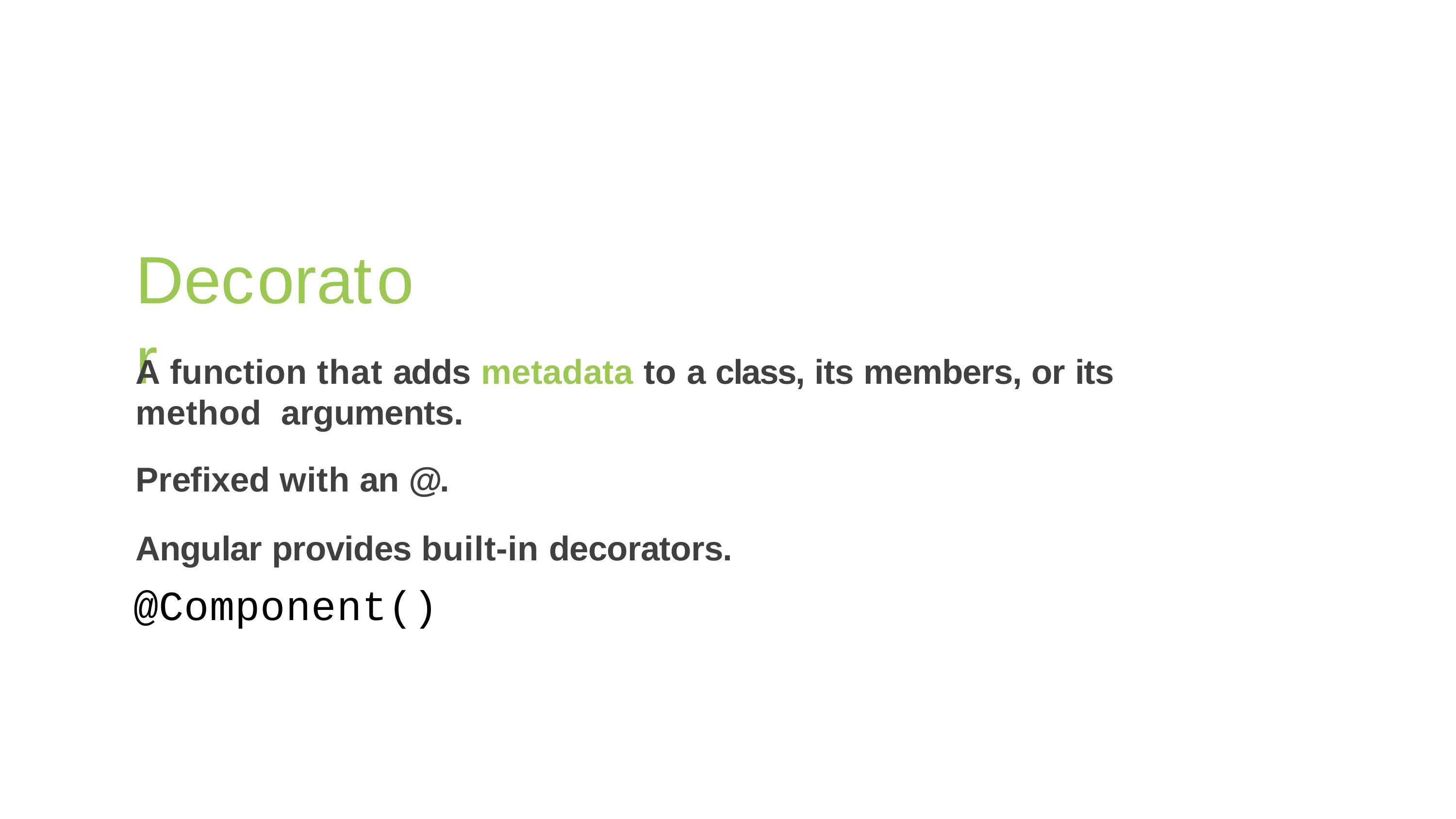

# Decorator
A function that adds metadata to a class, its members, or its method  arguments.
Prefixed with an @.
Angular provides built-in decorators.
@Component()
10